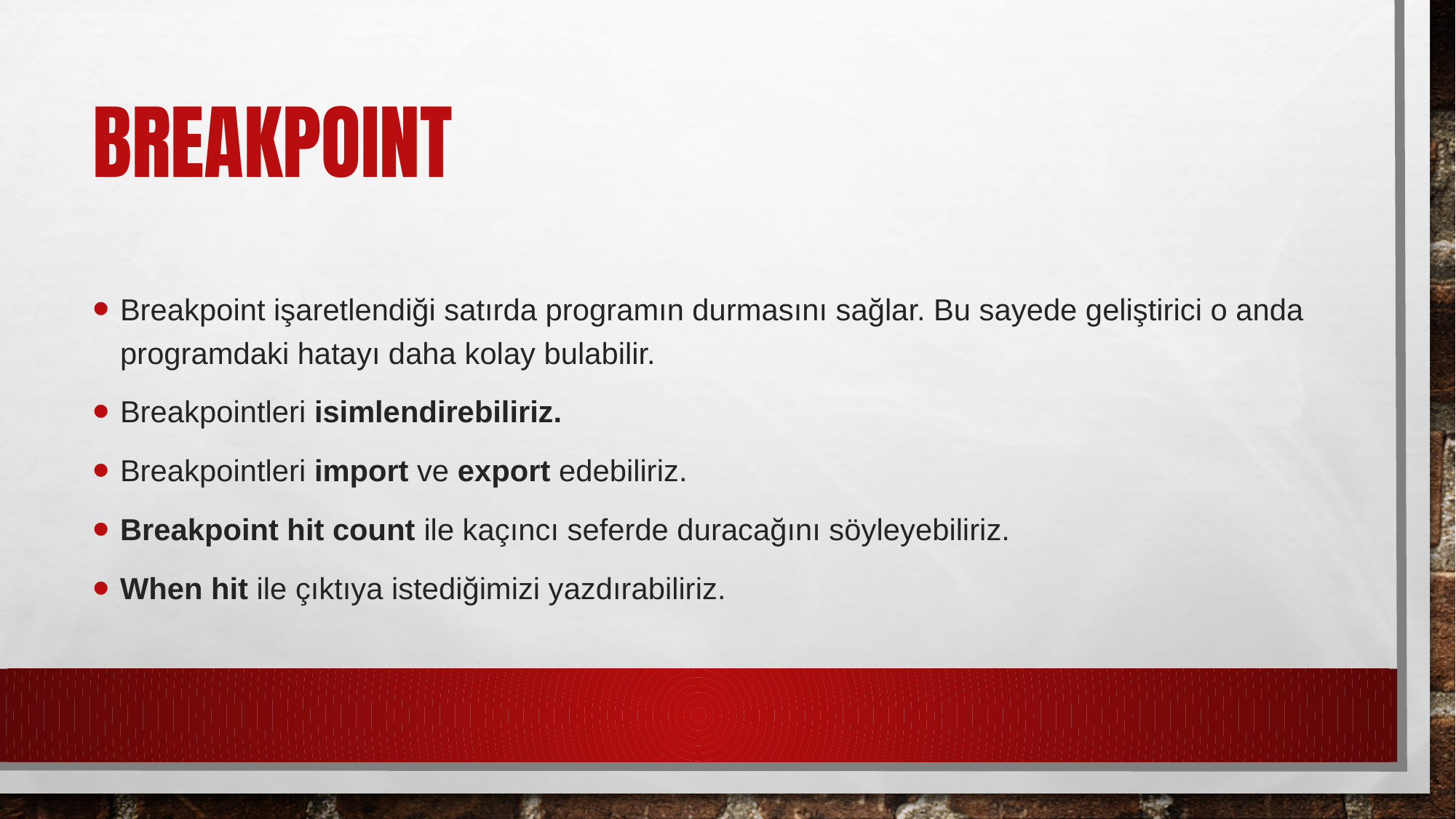

# Breakpoınt
Breakpoint işaretlendiği satırda programın durmasını sağlar. Bu sayede geliştirici o anda programdaki hatayı daha kolay bulabilir.
Breakpointleri isimlendirebiliriz.
Breakpointleri import ve export edebiliriz.
Breakpoint hit count ile kaçıncı seferde duracağını söyleyebiliriz.
When hit ile çıktıya istediğimizi yazdırabiliriz.